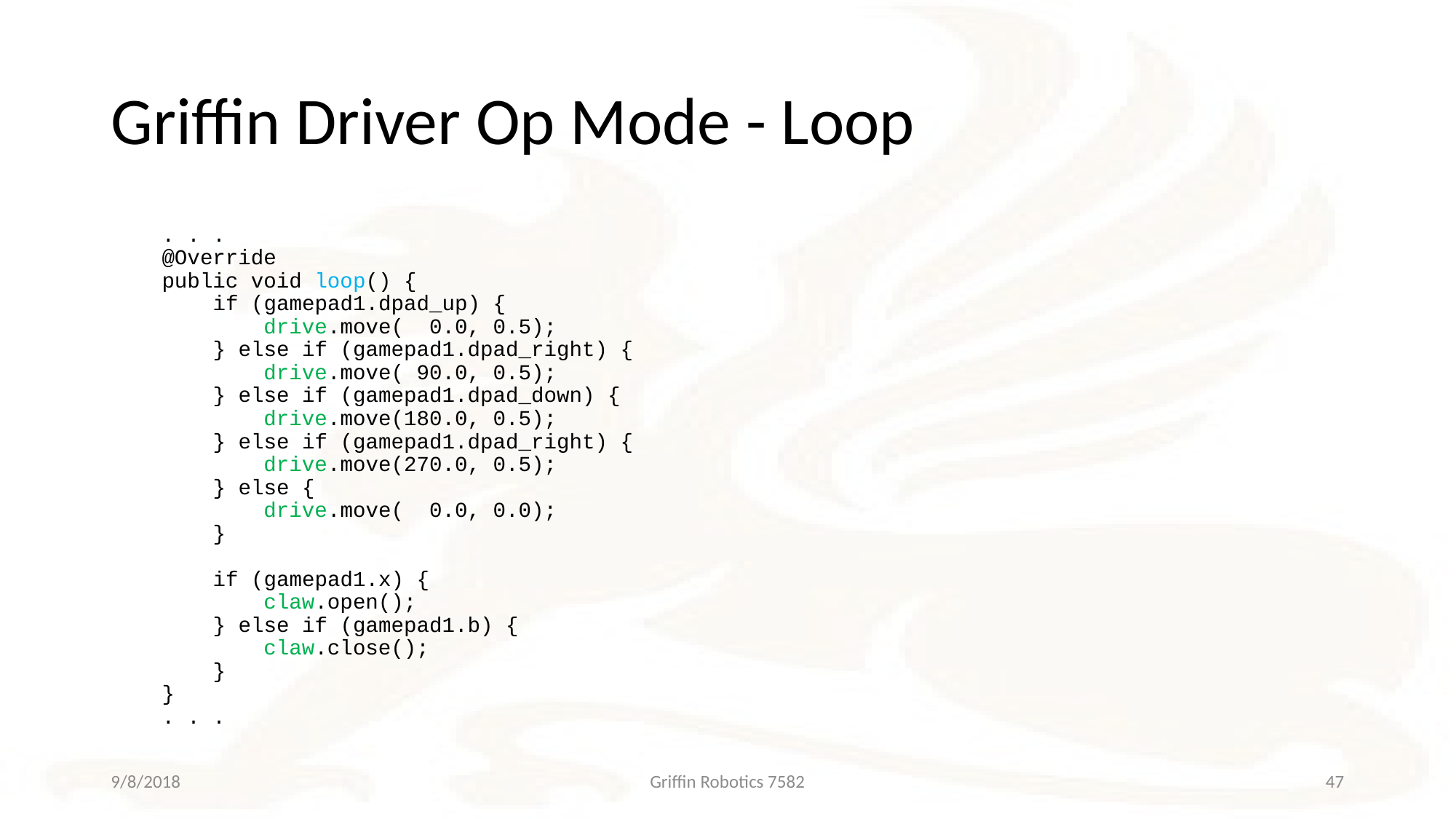

# Griffin Driver Op Mode - Loop
    . . .
    @Override
    public void loop() {
        if (gamepad1.dpad_up) {
            drive.move(  0.0, 0.5);
        } else if (gamepad1.dpad_right) {
            drive.move( 90.0, 0.5);
        } else if (gamepad1.dpad_down) {
            drive.move(180.0, 0.5);
        } else if (gamepad1.dpad_right) {
            drive.move(270.0, 0.5);
        } else {
            drive.move(  0.0, 0.0);
        }

        if (gamepad1.x) {
            claw.open();
        } else if (gamepad1.b) {
            claw.close();
        }
    }
    . . .
9/8/2018
Griffin Robotics 7582
47